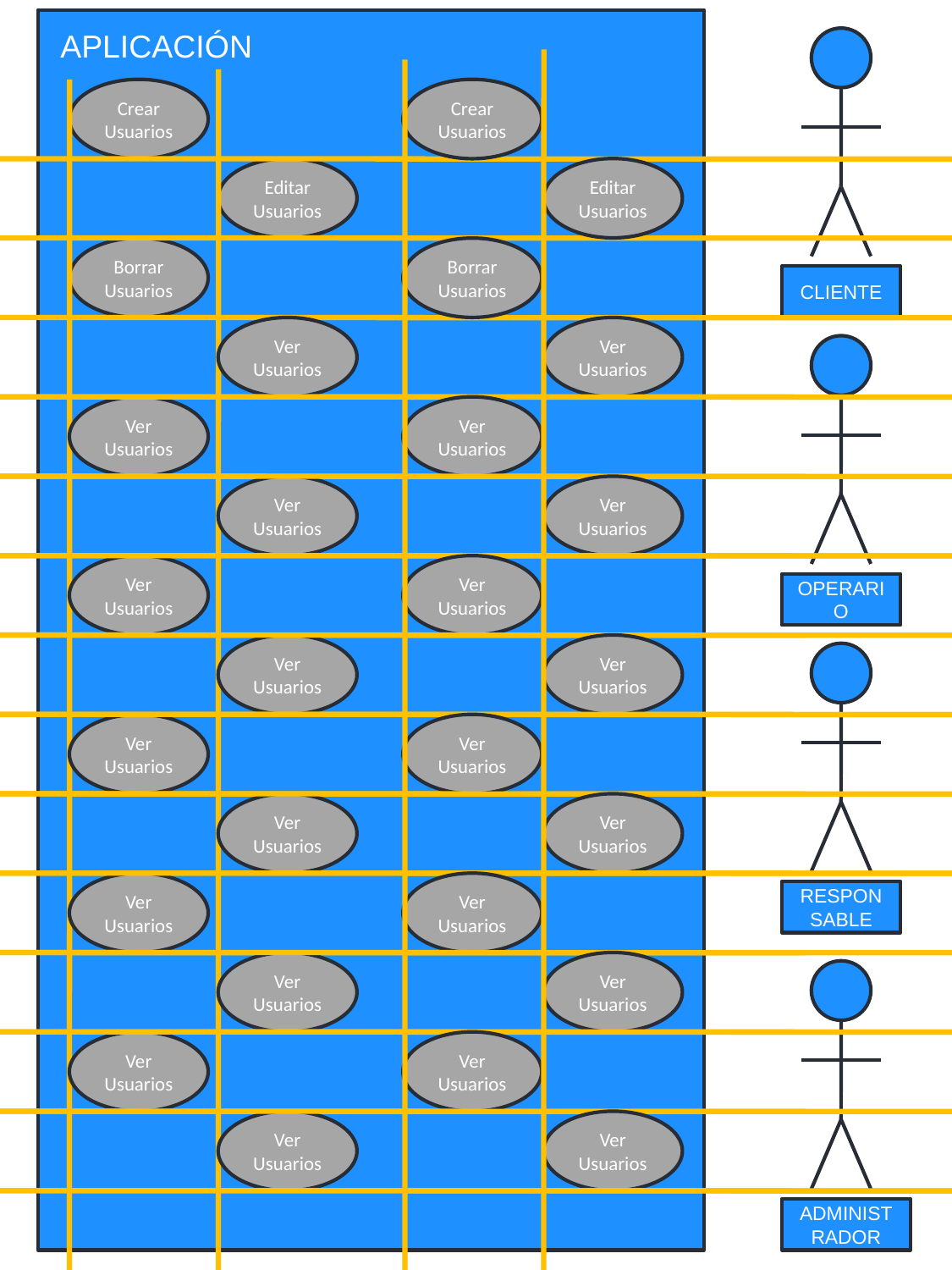

APLICACIÓN

CLIENTE
Crear Usuarios
Crear Usuarios
Editar Usuarios
Editar Usuarios
Borrar Usuarios
Borrar Usuarios
Ver
Usuarios
Ver
Usuarios

OPERARIO
Ver
Usuarios
Ver
Usuarios
Ver
Usuarios
Ver
Usuarios
Ver
Usuarios
Ver
Usuarios
Ver
Usuarios
Ver
Usuarios

RESPONSABLE
Ver
Usuarios
Ver
Usuarios
Ver
Usuarios
Ver
Usuarios
Ver
Usuarios
Ver
Usuarios
Ver
Usuarios
Ver
Usuarios

ADMINISTRADOR
Ver
Usuarios
Ver
Usuarios
Ver
Usuarios
Ver
Usuarios